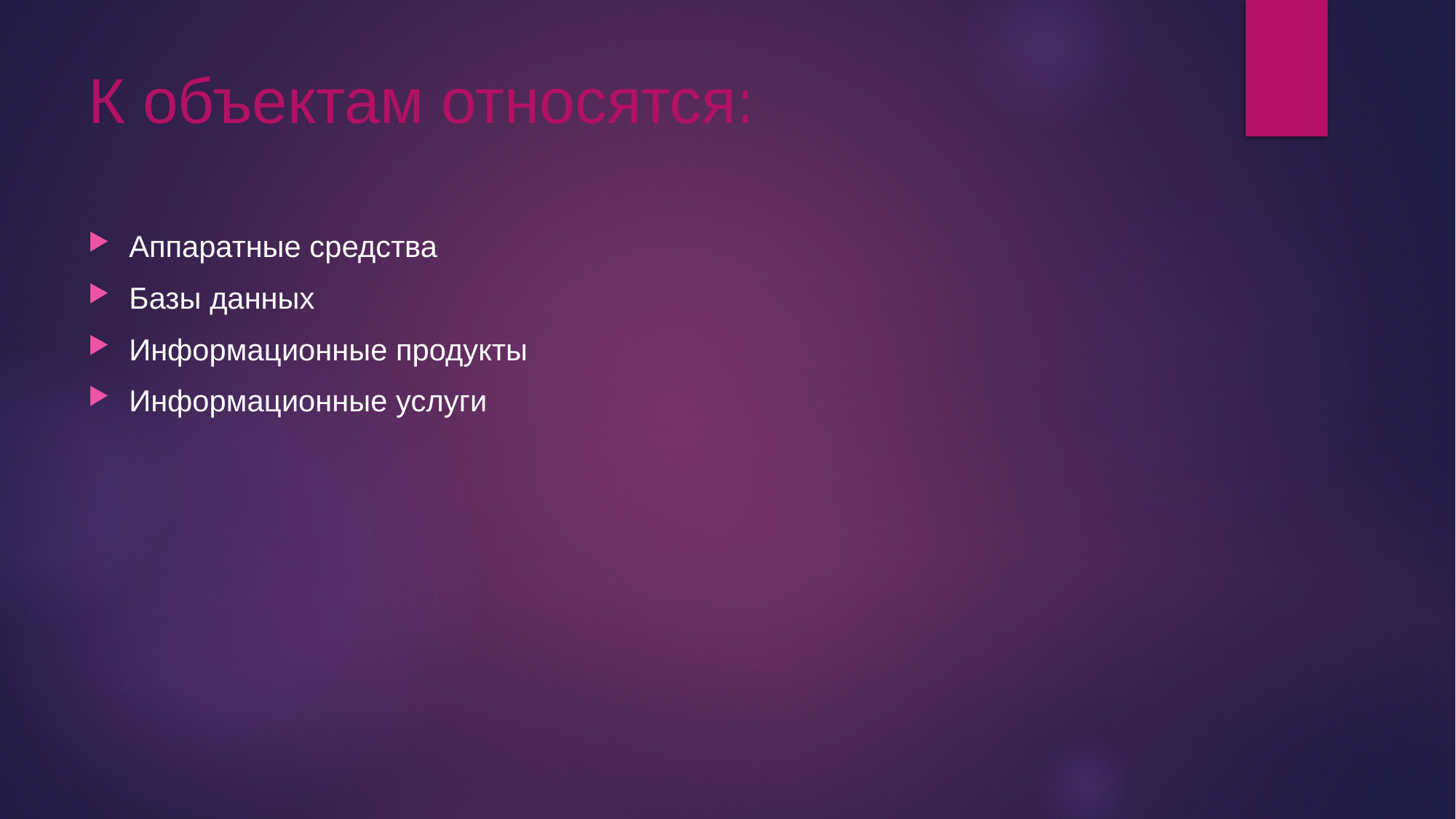

# К объектам относятся:
Аппаратные средства
Базы данных
Информационные продукты
Информационные услуги